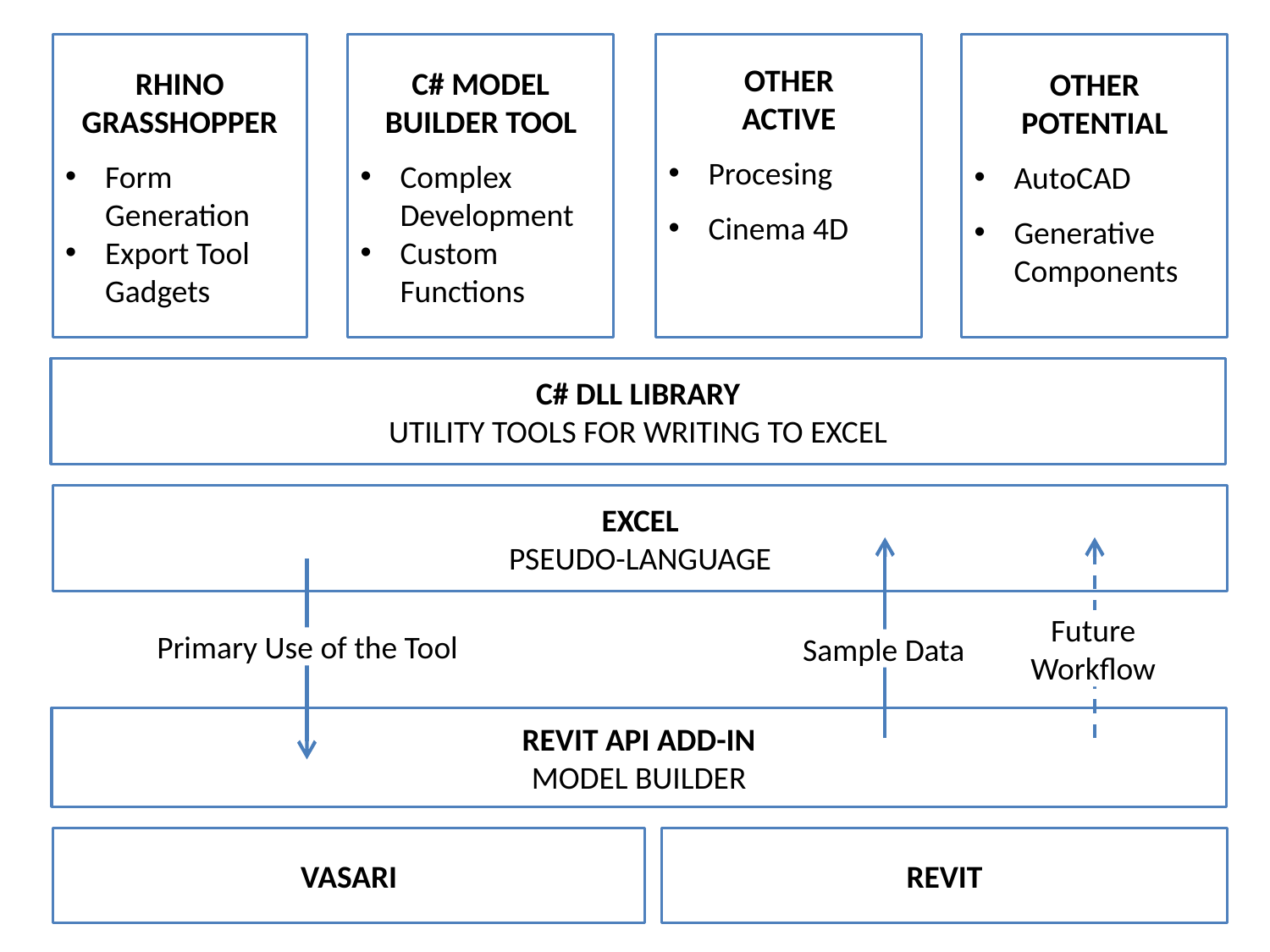

RHINO
GRASSHOPPER

Form Generation
Export Tool Gadgets
C# MODEL
BUILDER TOOL

Complex Development
Custom
Functions
OTHER
ACTIVE
Procesing

Cinema 4D

OTHER
POTENTIAL
AutoCAD

Generative Components

C# DLL LIBRARY
UTILITY TOOLS FOR WRITING TO EXCEL
EXCEL
PSEUDO-LANGUAGE
Future Workflow
Primary Use of the Tool
Sample Data
REVIT API ADD-IN
MODEL BUILDER
VASARI
REVIT